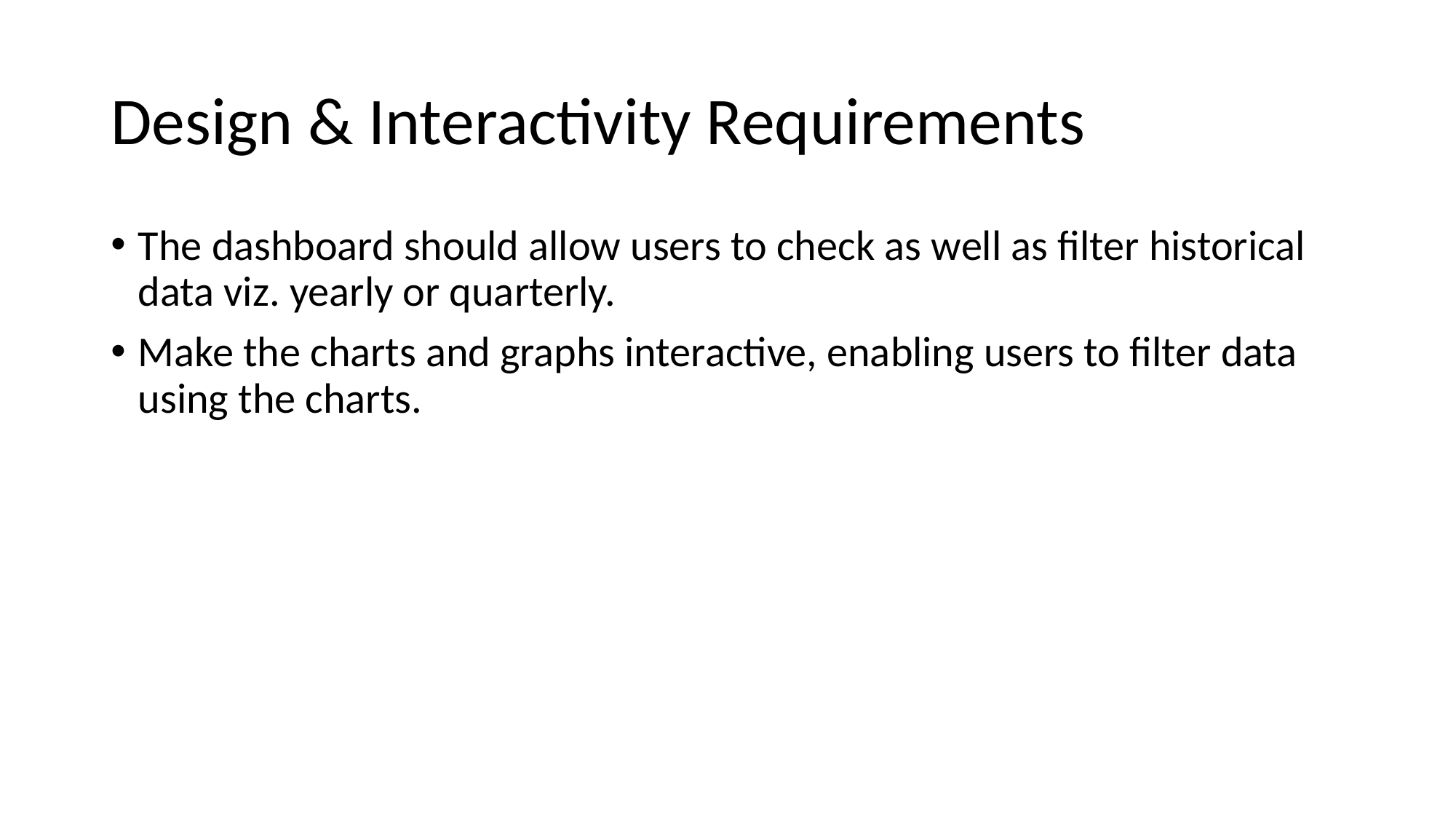

# Design & Interactivity Requirements
The dashboard should allow users to check as well as filter historical data viz. yearly or quarterly.
Make the charts and graphs interactive, enabling users to filter data using the charts.